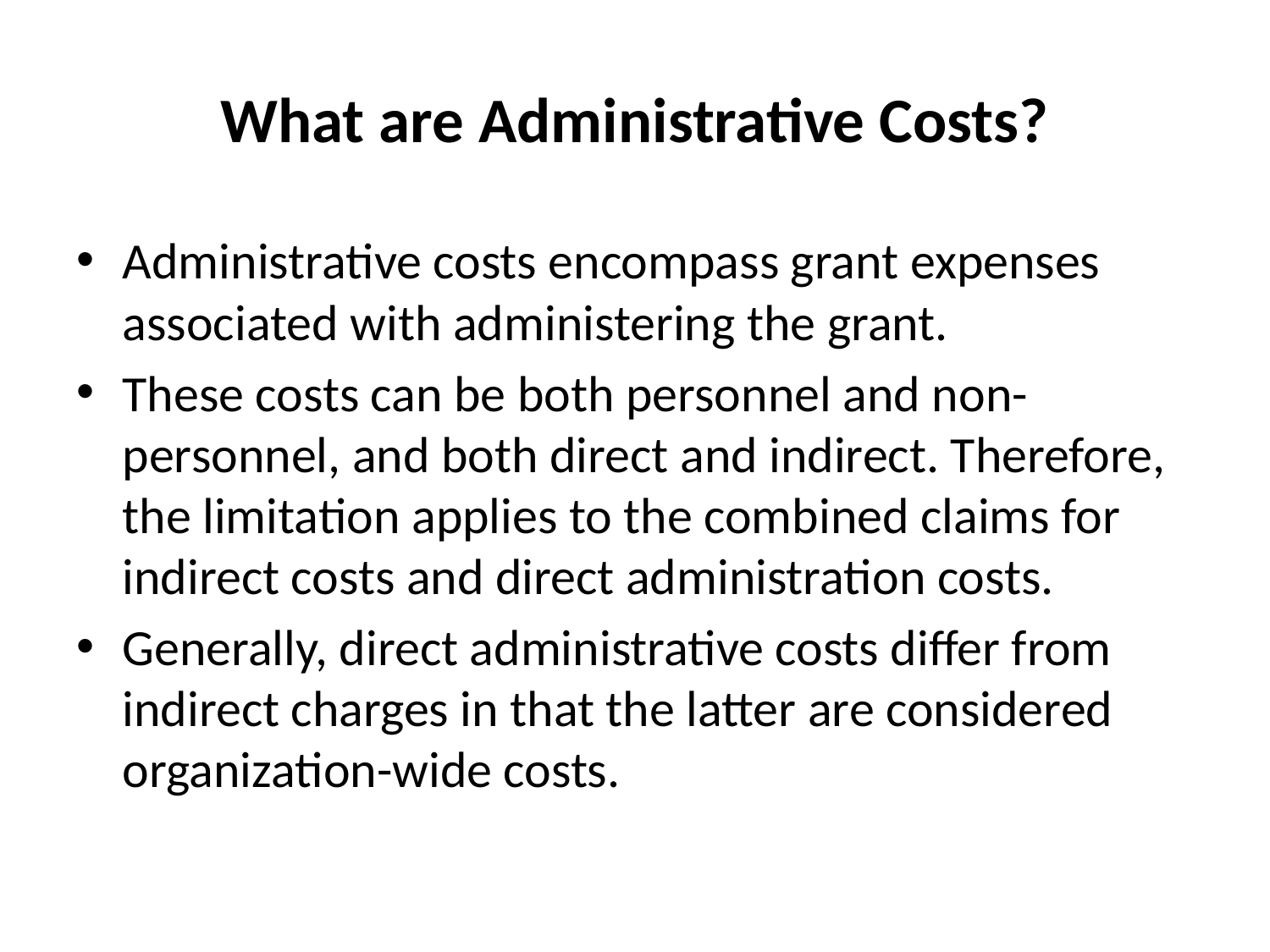

# What are Administrative Costs?
Administrative costs encompass grant expenses associated with administering the grant.
These costs can be both personnel and non-personnel, and both direct and indirect. Therefore, the limitation applies to the combined claims for indirect costs and direct administration costs.
Generally, direct administrative costs differ from indirect charges in that the latter are considered organization-wide costs.